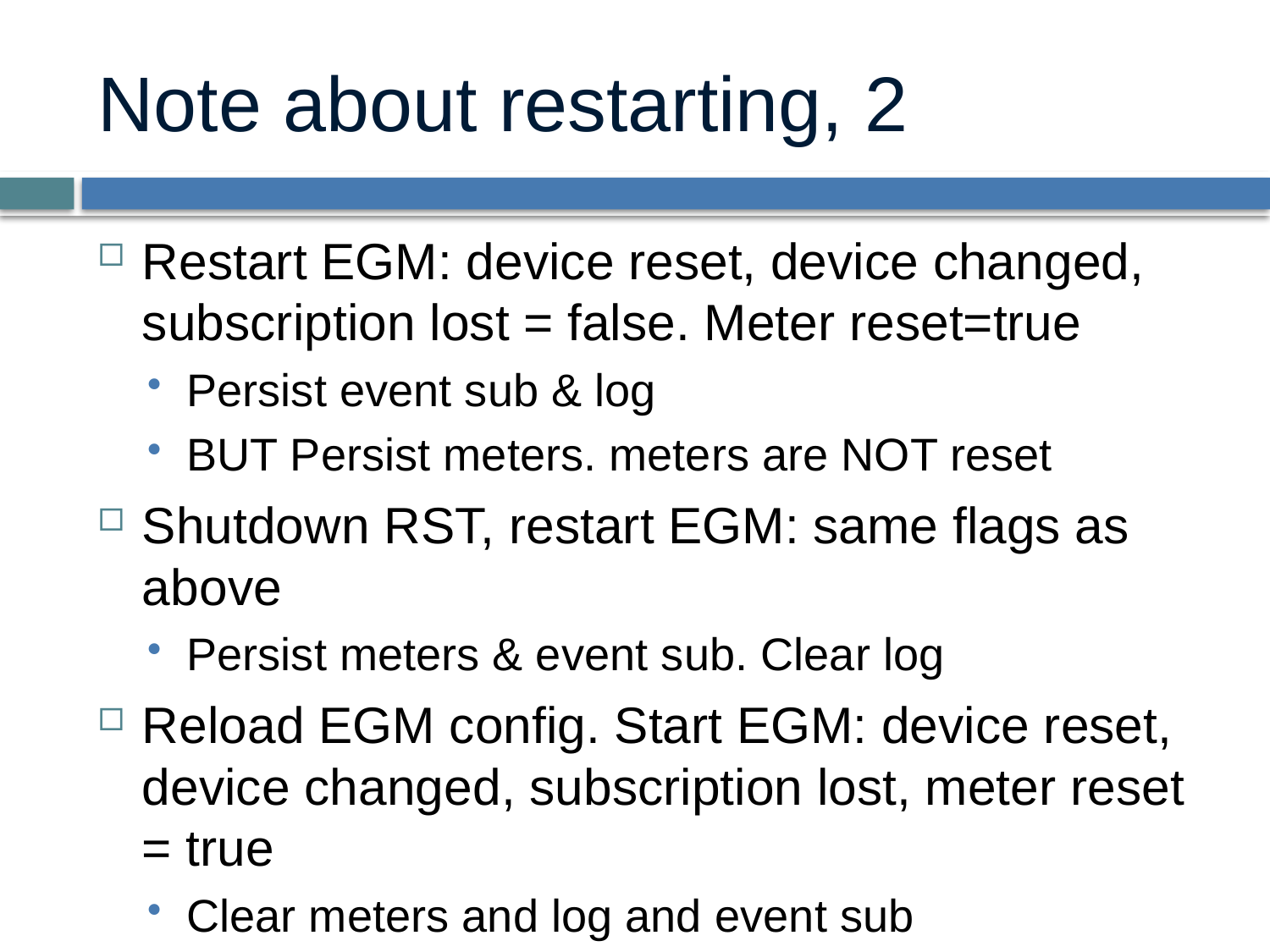

# Note about restarting, 2
98
Restart EGM: device reset, device changed, subscription lost = false. Meter reset=true
Persist event sub & log
BUT Persist meters. meters are NOT reset
Shutdown RST, restart EGM: same flags as above
Persist meters & event sub. Clear log
Reload EGM config. Start EGM: device reset, device changed, subscription lost, meter reset = true
Clear meters and log and event sub